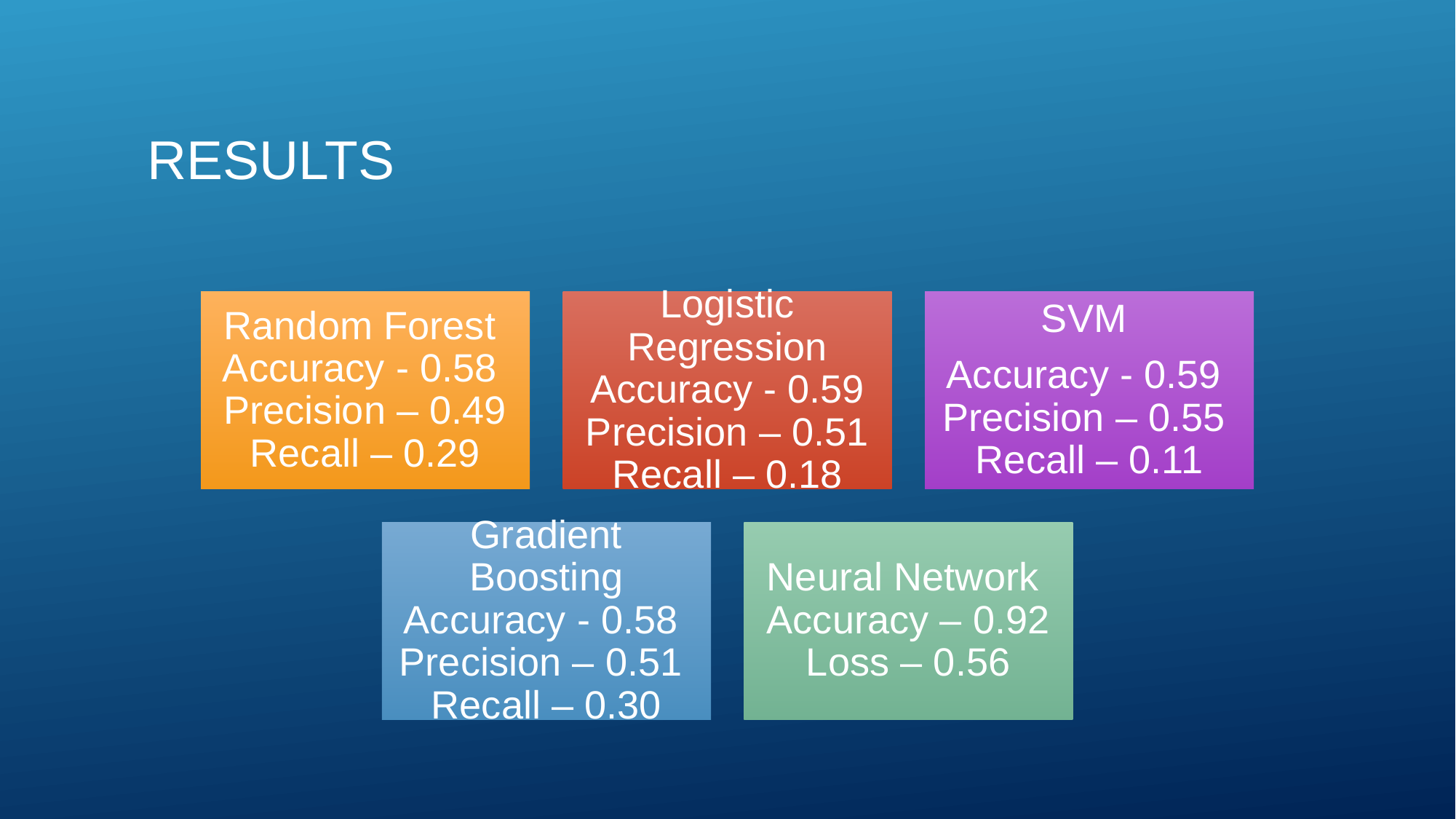

# results
Random Forest  Accuracy - 0.58  Precision – 0.49 Recall – 0.29
Logistic Regression Accuracy - 0.59 Precision – 0.51 Recall – 0.18
SVM
Accuracy - 0.59  Precision – 0.55  Recall – 0.11
Gradient Boosting Accuracy - 0.58  Precision – 0.51  Recall – 0.30
Neural Network  Accuracy – 0.92 Loss – 0.56